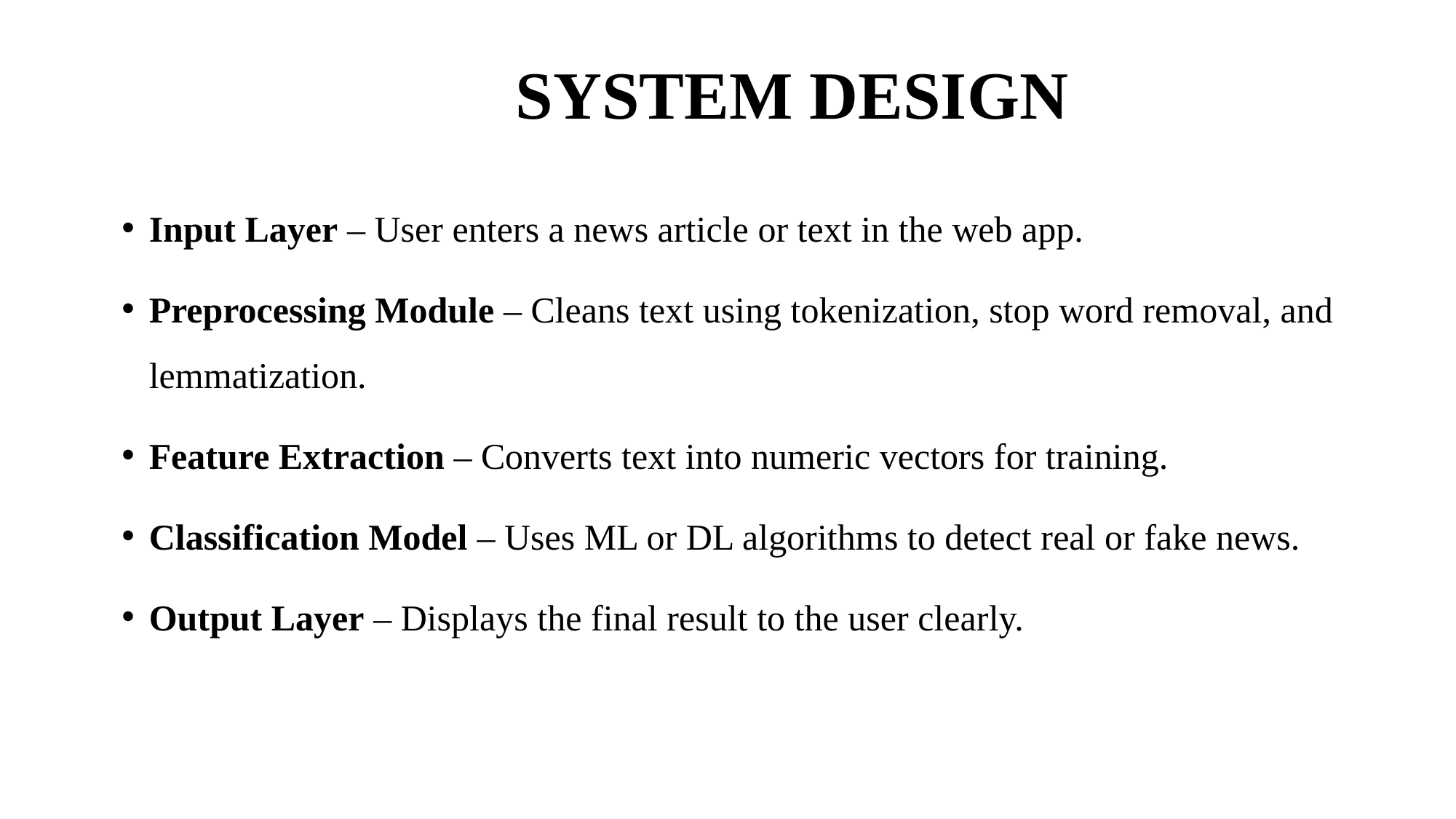

# SYSTEM DESIGN
Input Layer – User enters a news article or text in the web app.
Preprocessing Module – Cleans text using tokenization, stop word removal, and lemmatization.
Feature Extraction – Converts text into numeric vectors for training.
Classification Model – Uses ML or DL algorithms to detect real or fake news.
Output Layer – Displays the final result to the user clearly.